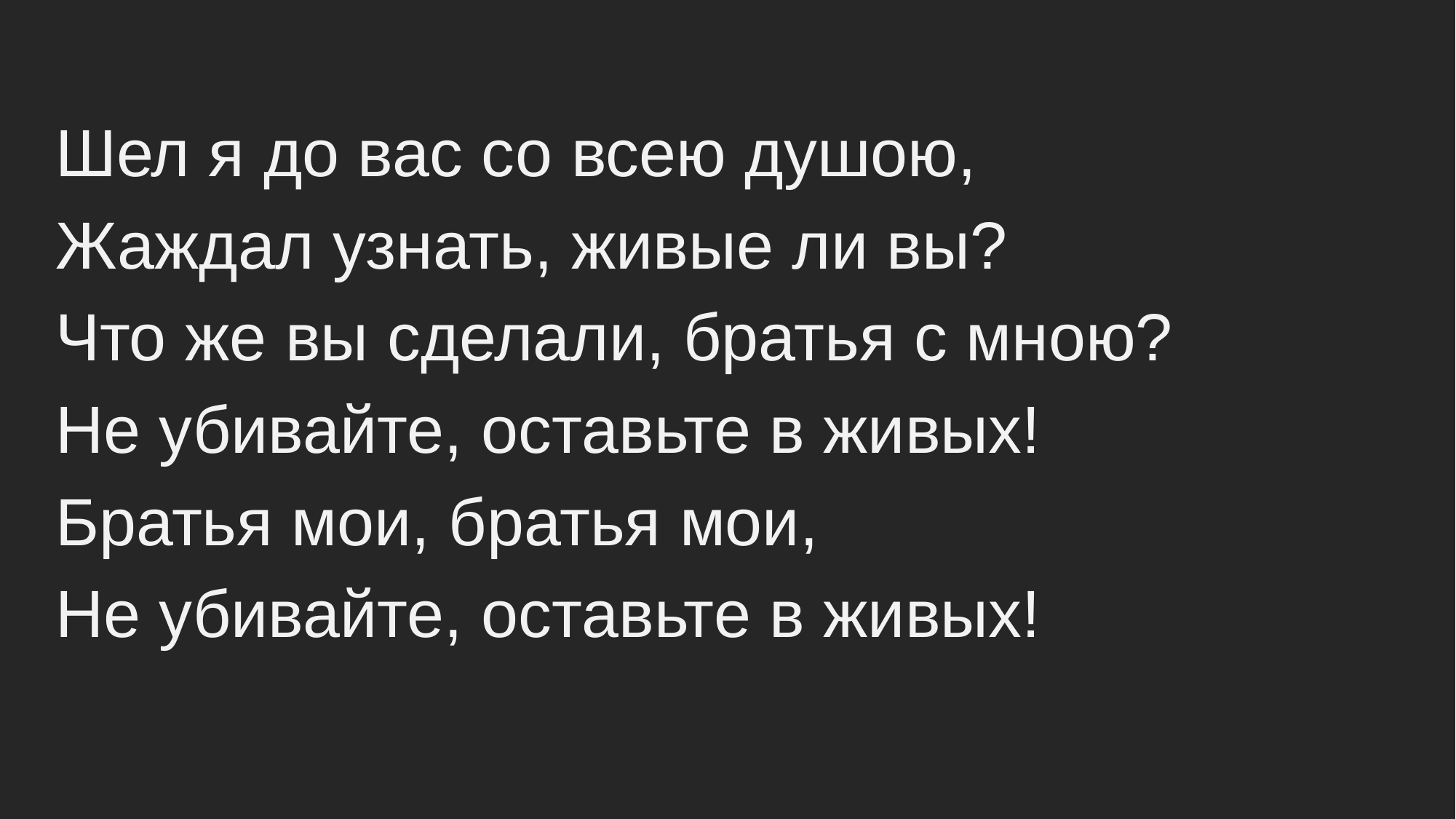

Шел я до вас со всею душою,
Жаждал узнать, живые ли вы?
Что же вы сделали, братья с мною?
Не убивайте, оставьте в живых!
Братья мои, братья мои,
Не убивайте, оставьте в живых!